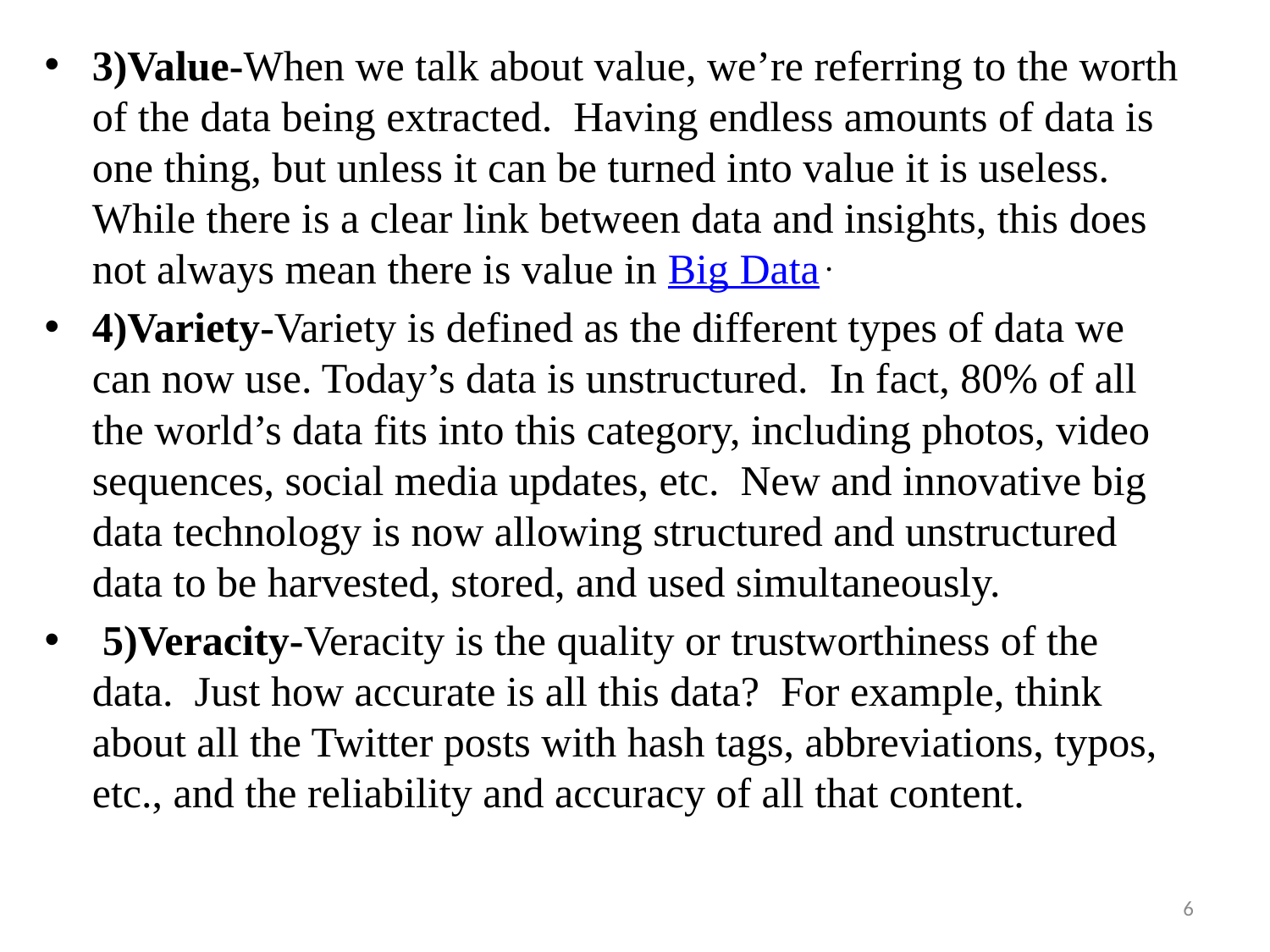

3)Value-When we talk about value, we’re referring to the worth of the data being extracted.  Having endless amounts of data is one thing, but unless it can be turned into value it is useless.  While there is a clear link between data and insights, this does not always mean there is value in Big Data .
4)Variety-Variety is defined as the different types of data we can now use. Today’s data is unstructured.  In fact, 80% of all the world’s data fits into this category, including photos, video sequences, social media updates, etc.  New and innovative big data technology is now allowing structured and unstructured data to be harvested, stored, and used simultaneously.
 5)Veracity-Veracity is the quality or trustworthiness of the data.  Just how accurate is all this data?  For example, think about all the Twitter posts with hash tags, abbreviations, typos, etc., and the reliability and accuracy of all that content.

6